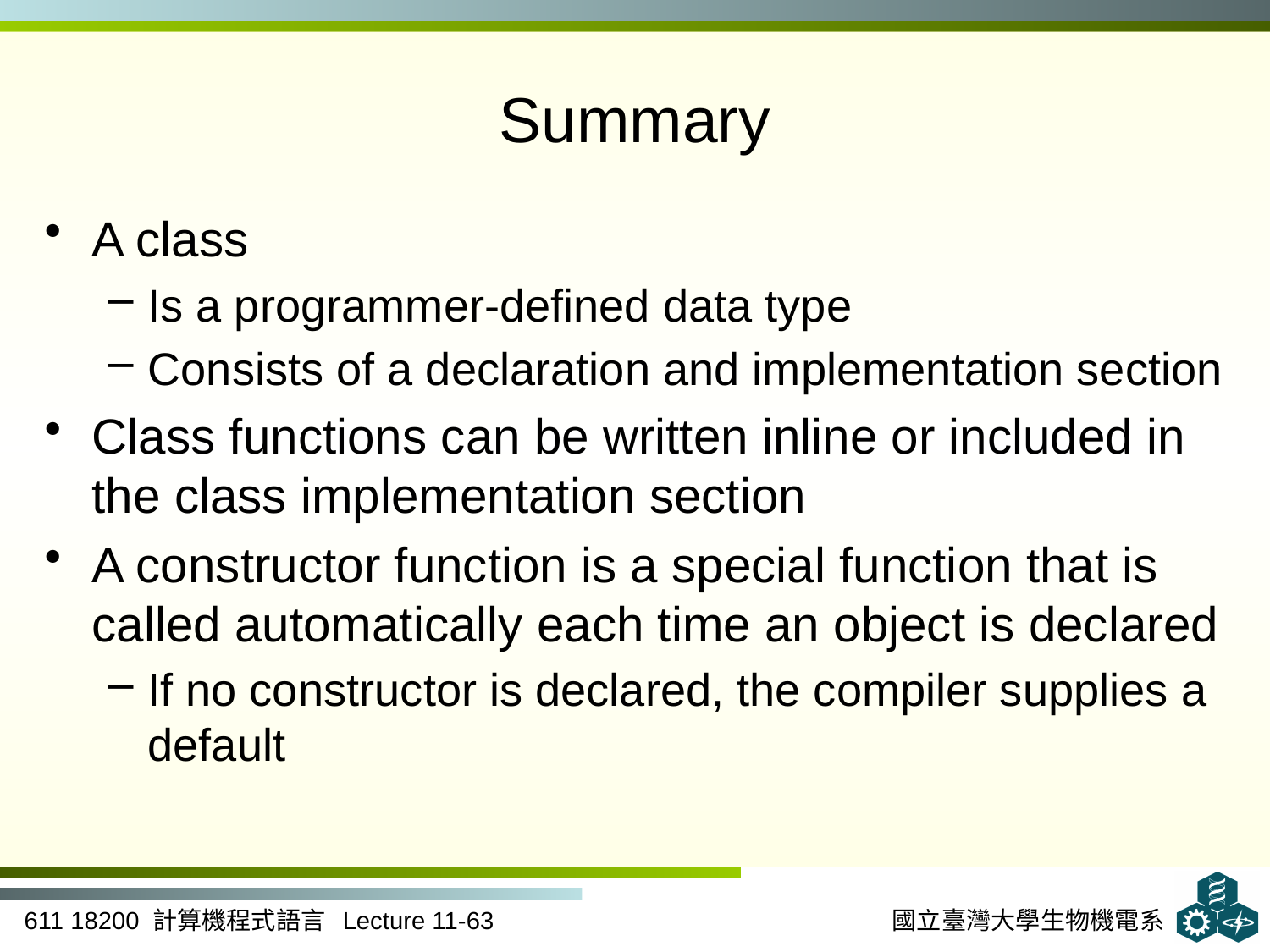

# Summary
A class
Is a programmer-defined data type
Consists of a declaration and implementation section
Class functions can be written inline or included in the class implementation section
A constructor function is a special function that is called automatically each time an object is declared
If no constructor is declared, the compiler supplies a default

63